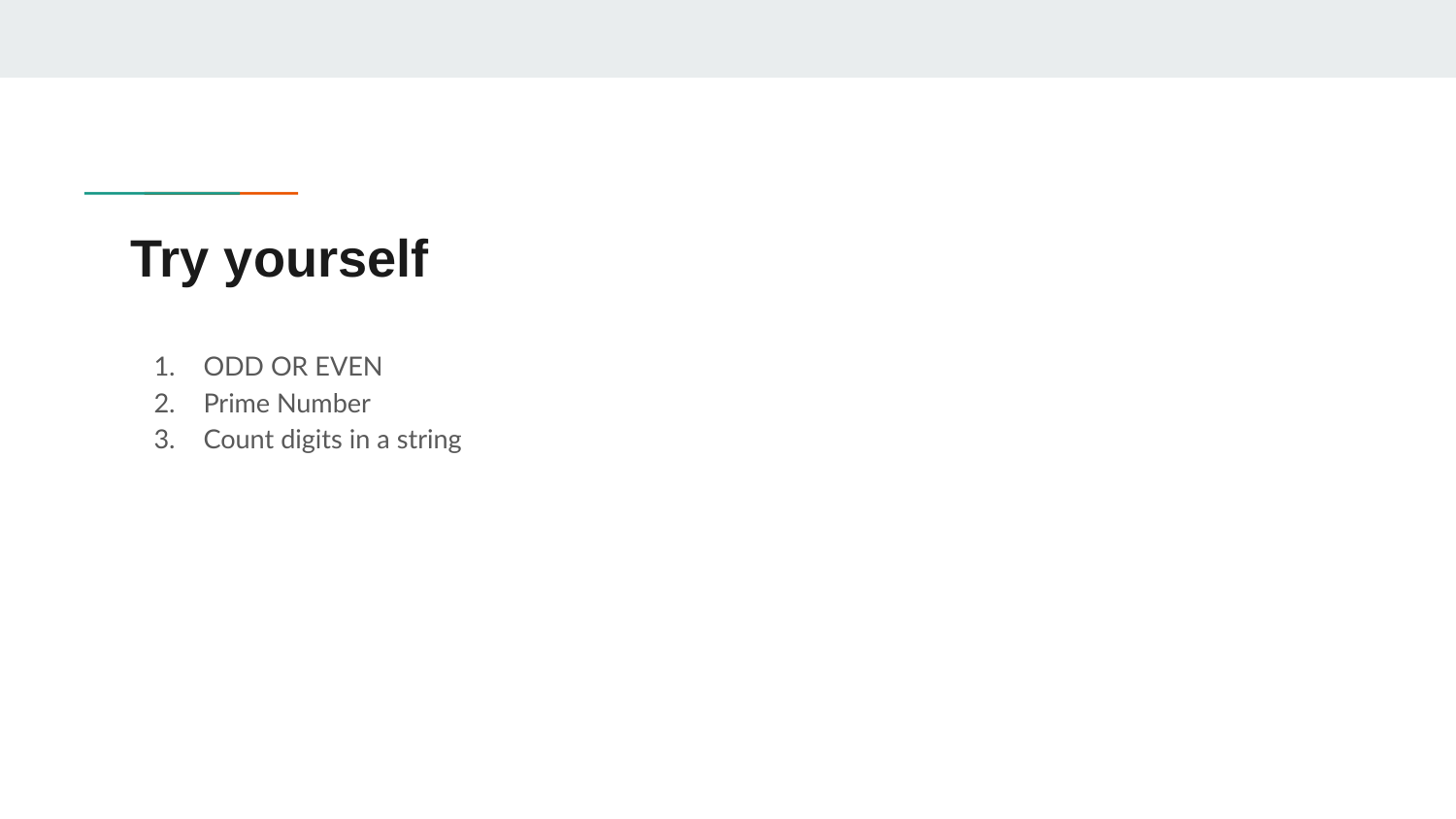

# Try yourself
ODD OR EVEN
Prime Number
Count digits in a string